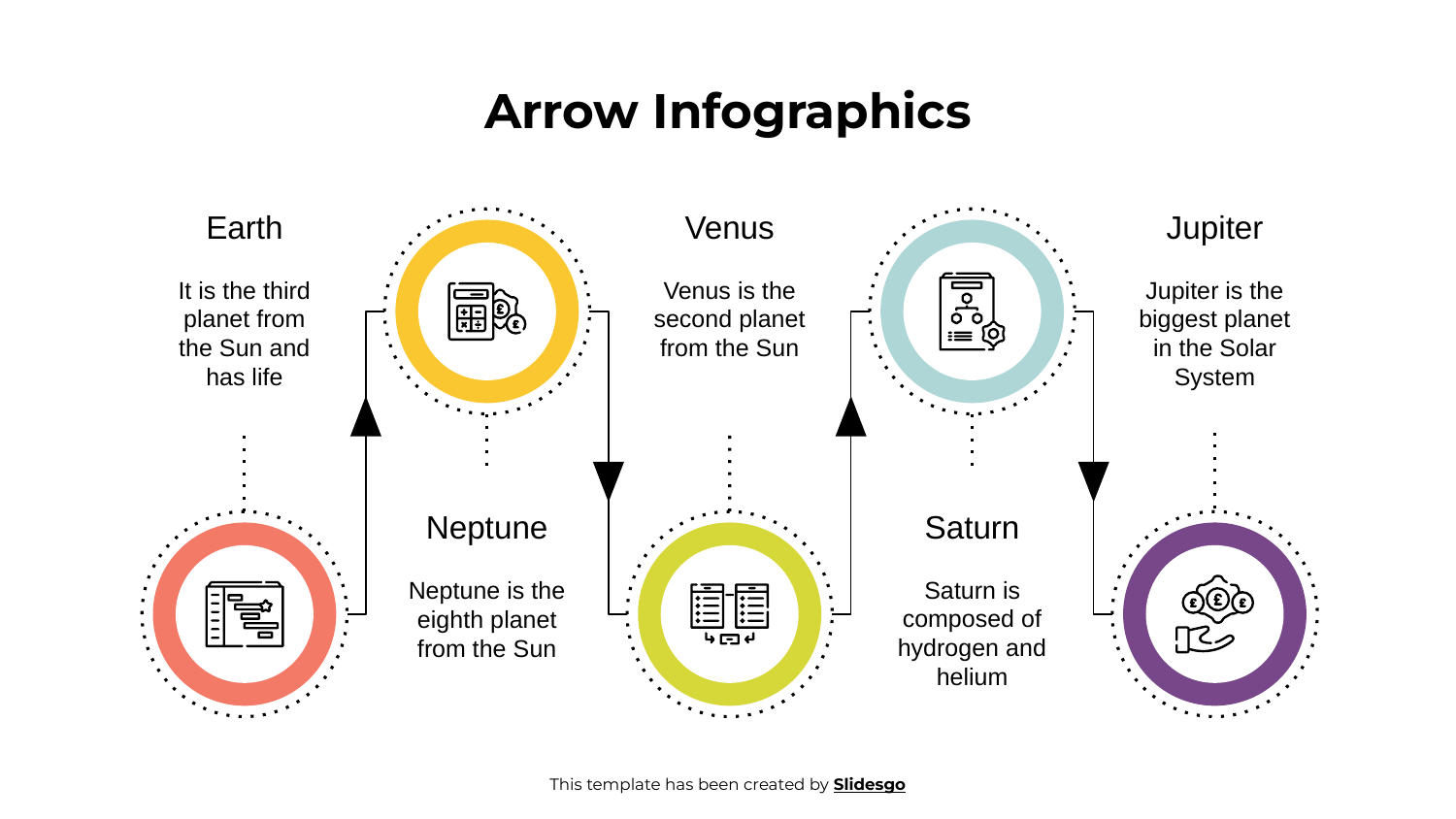

# Arrow Infographics
Venus
Earth
Jupiter

Venus is the second planet from the Sun
It is the third planet from the Sun and has life
Jupiter is the biggest planet in the Solar System

Saturn
Neptune

Saturn is composed of hydrogen and helium
Neptune is the eighth planet from the Sun

This template has been created by Slidesgo